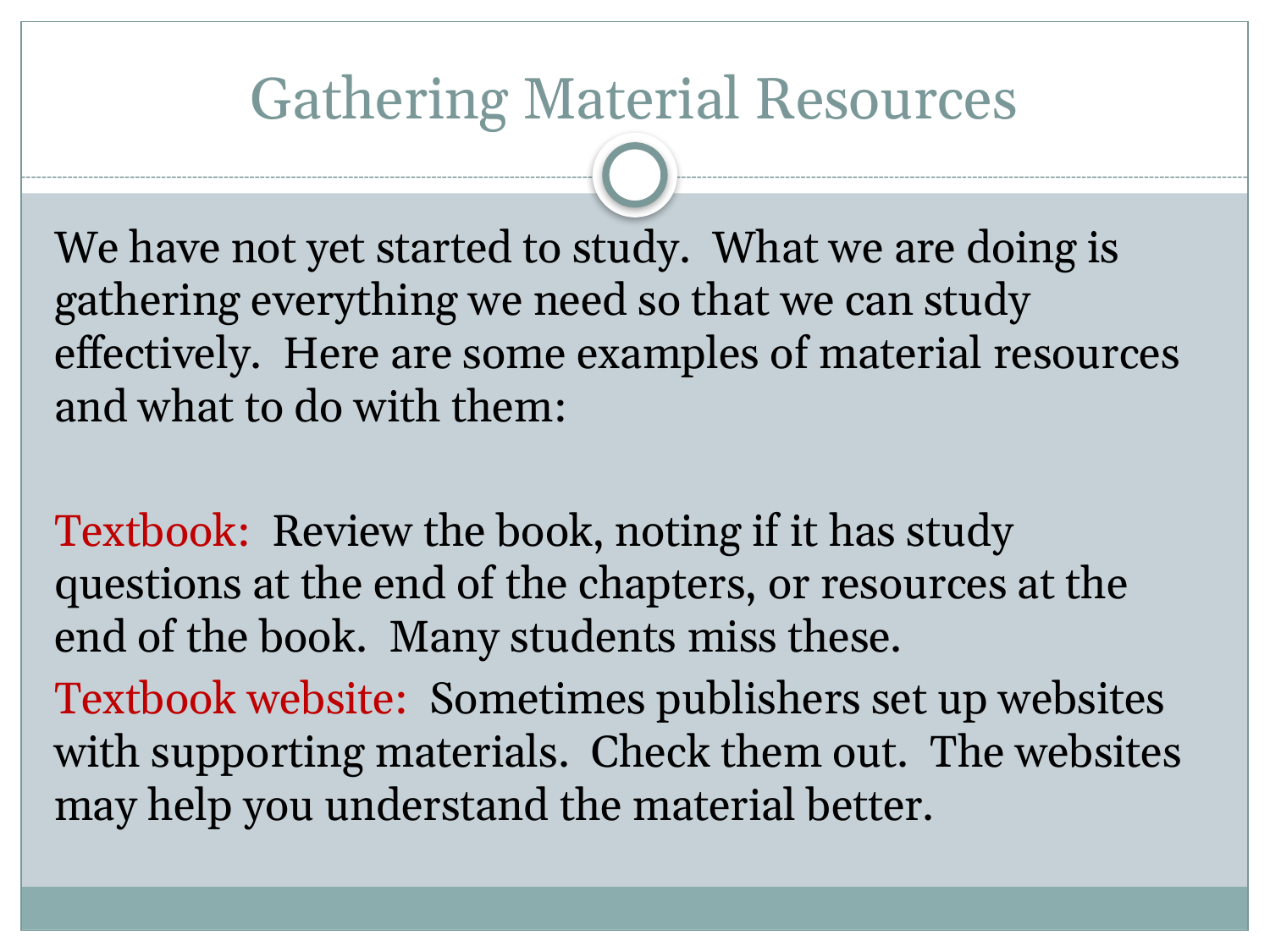

# Gathering Material Resources
We have not yet started to study.  What we are doing is gathering everything we need so that we can study effectively.  Here are some examples of material resources and what to do with them:

Textbook:  Review the book, noting if it has study questions at the end of the chapters, or resources at the end of the book.  Many students miss these.
Textbook website:  Sometimes publishers set up websites with supporting materials.  Check them out.  The websites may help you understand the material better.